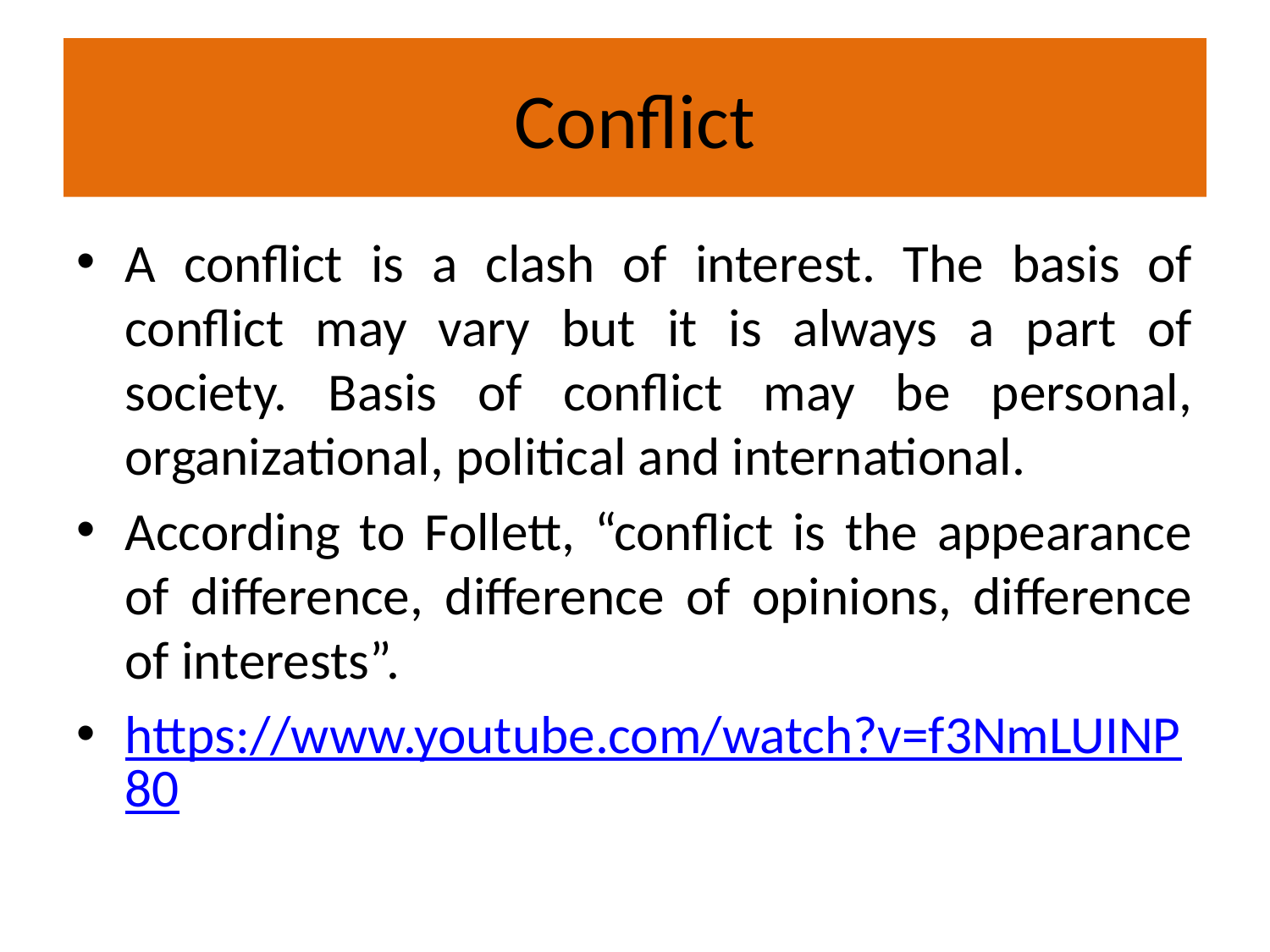

# Conflict
A conflict is a clash of interest. The basis of conflict may vary but it is always a part of society. Basis of conflict may be personal, organizational, political and international.
According to Follett, “conflict is the appearance of difference, difference of opinions, difference of interests”.
https://www.youtube.com/watch?v=f3NmLUINP80